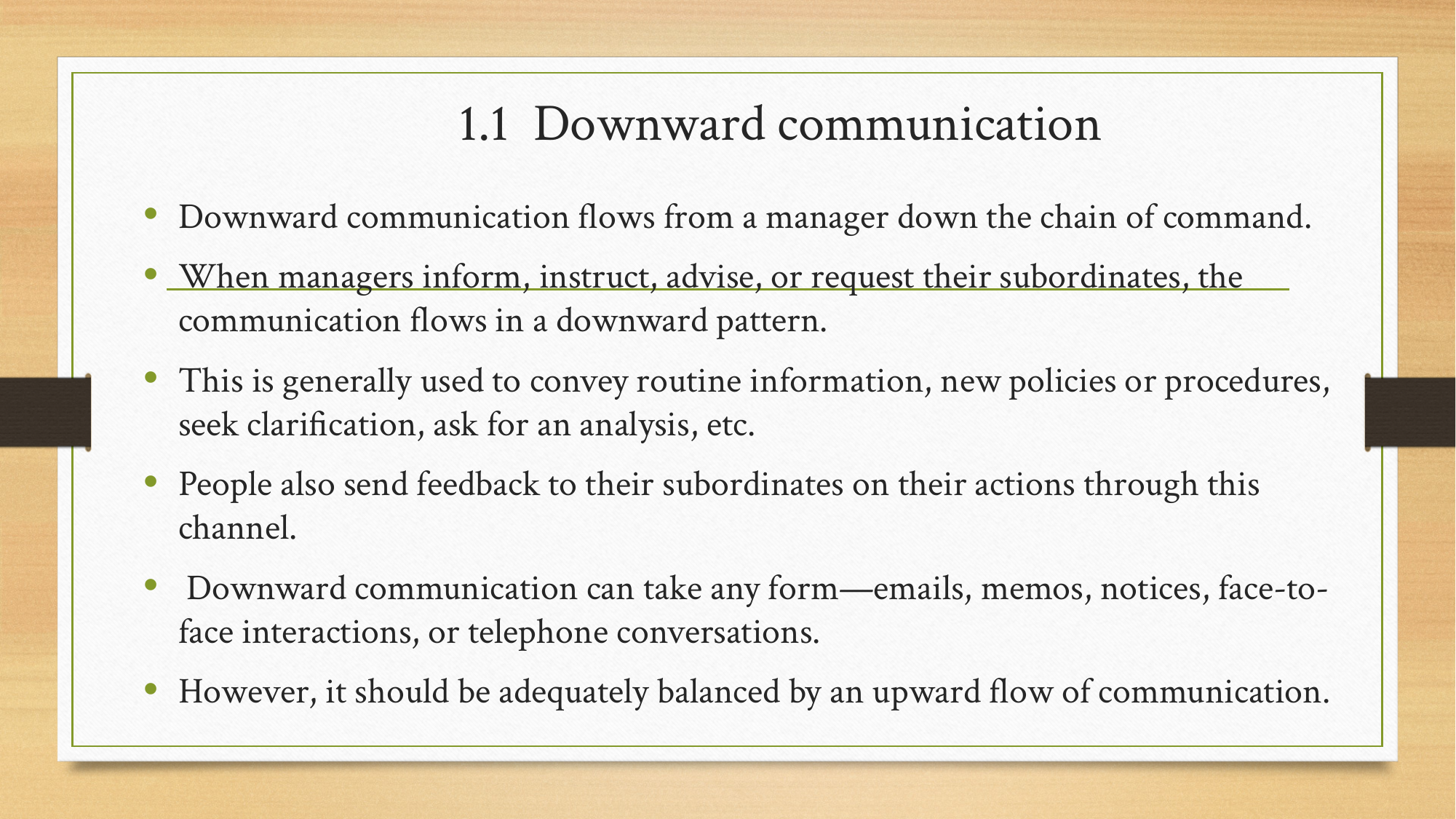

# 1.1  Downward communication
Downward communication flows from a manager down the chain of command.
When managers inform, instruct, advise, or request their subordinates, the communication flows in a downward pattern.
This is generally used to convey routine information, new policies or procedures, seek clarification, ask for an analysis, etc.
People also send feedback to their subordinates on their actions through this channel.
 Downward communication can take any form—emails, memos, notices, face-to-face interactions, or telephone conversations.
However, it should be adequately balanced by an upward flow of communication.